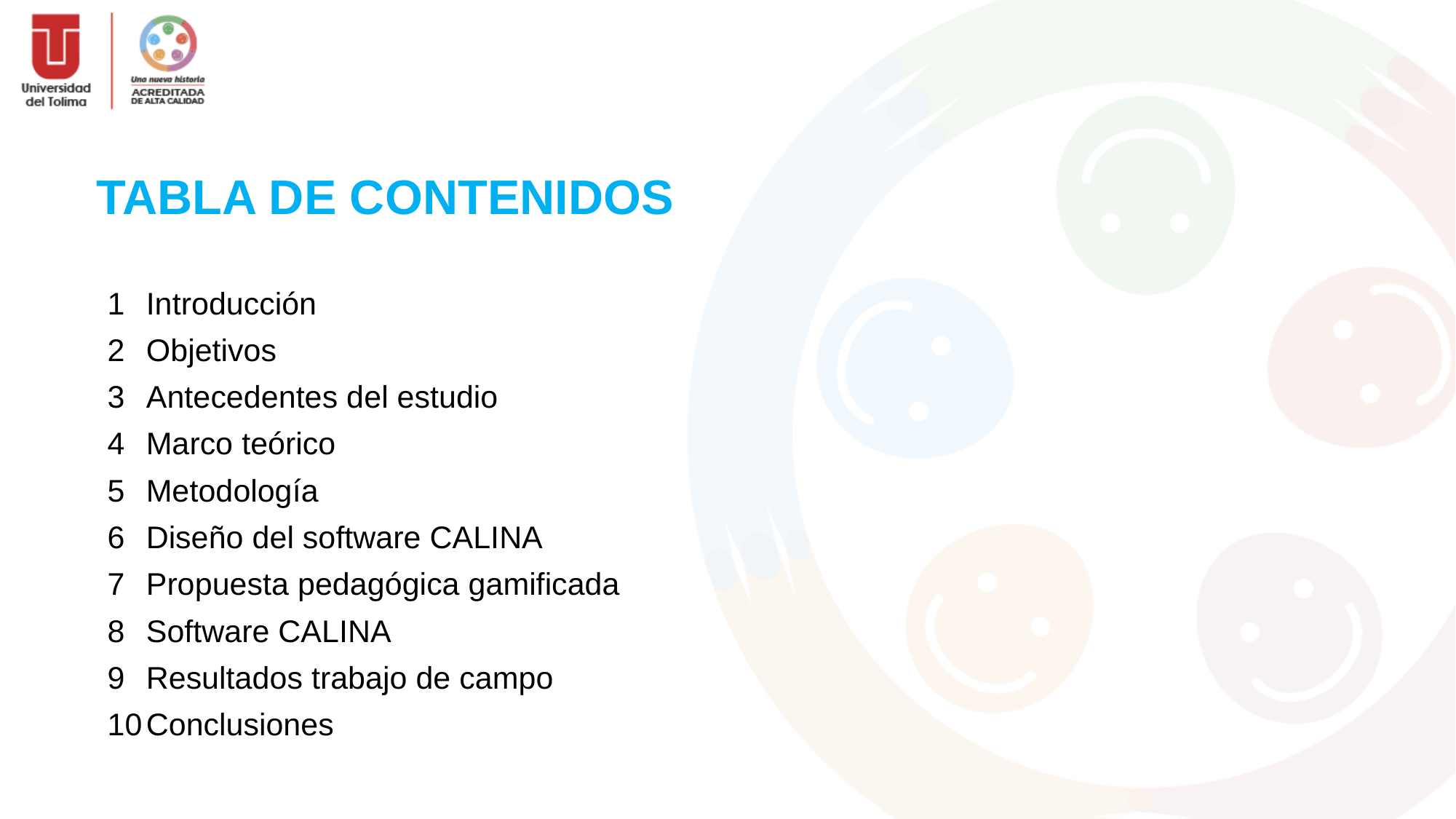

# TABLA DE CONTENIDOS

Introducción
Objetivos
Antecedentes del estudio
Marco teórico
Metodología
Diseño del software CALINA
Propuesta pedagógica gamificada
Software CALINA
Resultados trabajo de campo
Conclusiones